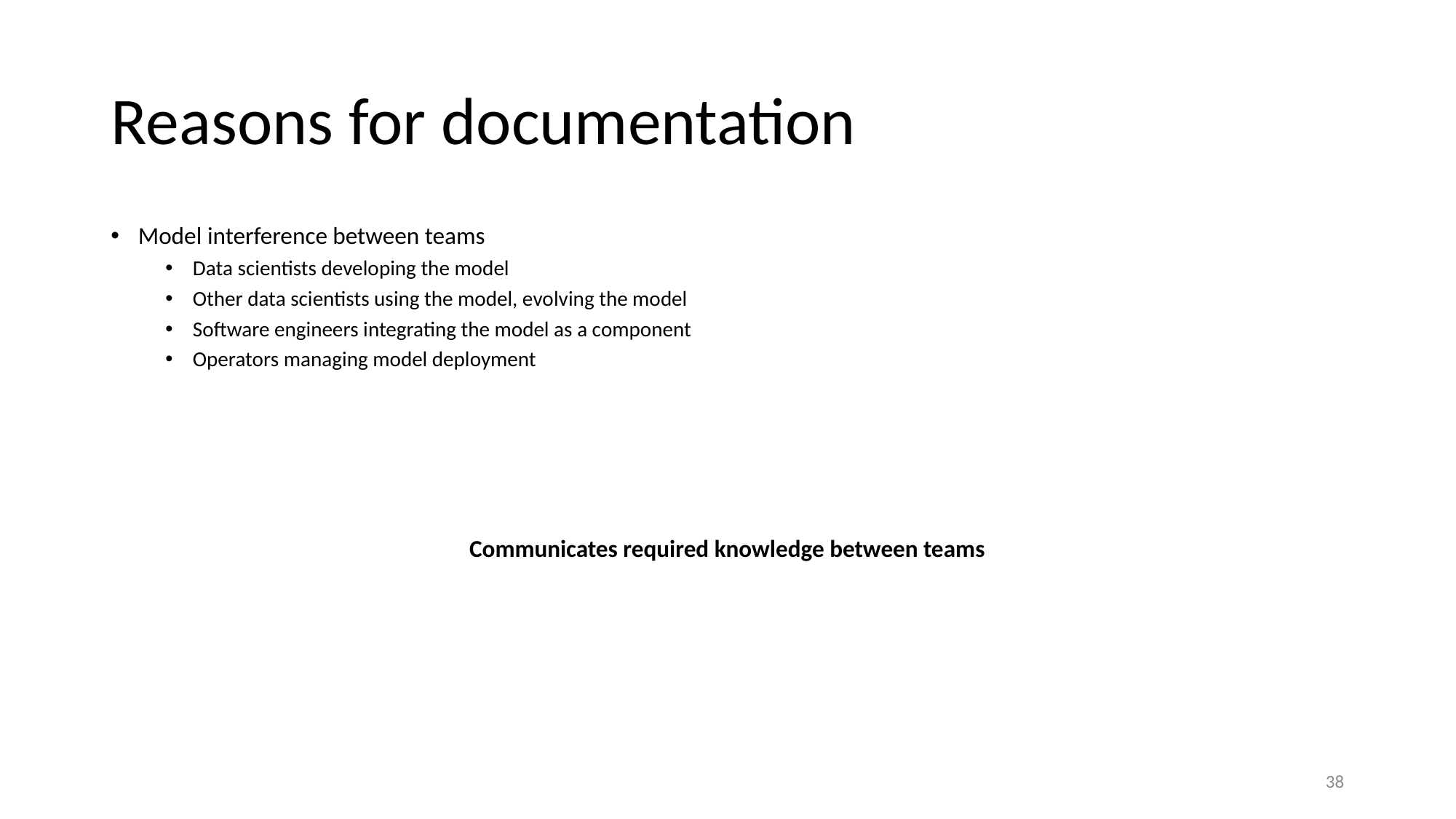

# Reasons for documentation
Model interference between teams
Data scientists developing the model
Other data scientists using the model, evolving the model
Software engineers integrating the model as a component
Operators managing model deployment

Communicates required knowledge between teams
38